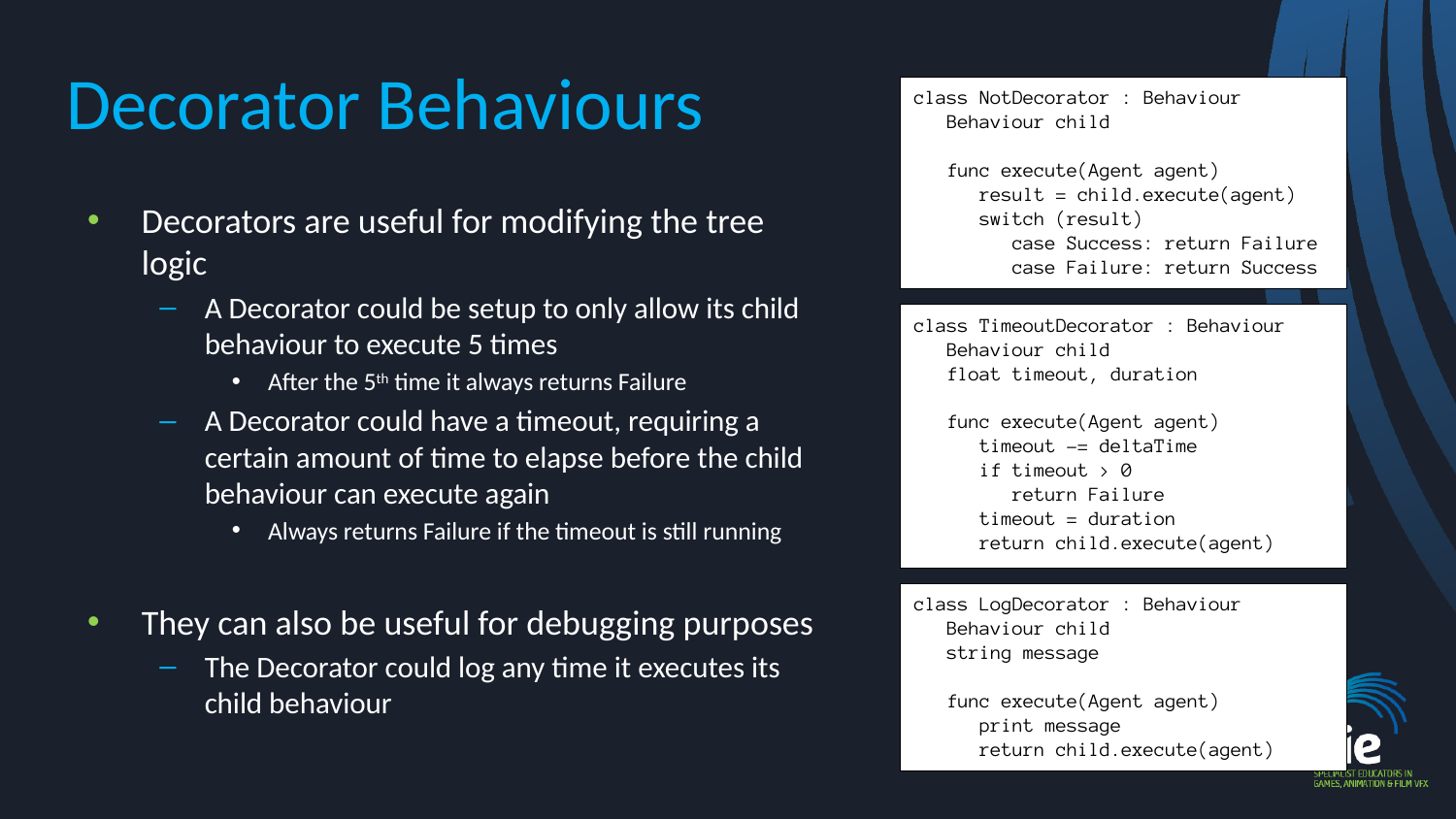

# Decorator Behaviours
class NotDecorator : Behaviour
   Behaviour child

   func execute(Agent agent)
      result = child.execute(agent)
      switch (result)
         case Success: return Failure
         case Failure: return Success
Decorators are useful for modifying the tree logic
A Decorator could be setup to only allow its child behaviour to execute 5 times
After the 5th time it always returns Failure
A Decorator could have a timeout, requiring a certain amount of time to elapse before the child behaviour can execute again
Always returns Failure if the timeout is still running

They can also be useful for debugging purposes
The Decorator could log any time it executes its child behaviour

class TimeoutDecorator : Behaviour
   Behaviour child
   float timeout, duration

   func execute(Agent agent)
      timeout -= deltaTime
      if timeout > 0
         return Failure
      timeout = duration
      return child.execute(agent)
class LogDecorator : Behaviour
   Behaviour child
   string message

   func execute(Agent agent)
      print message
      return child.execute(agent)